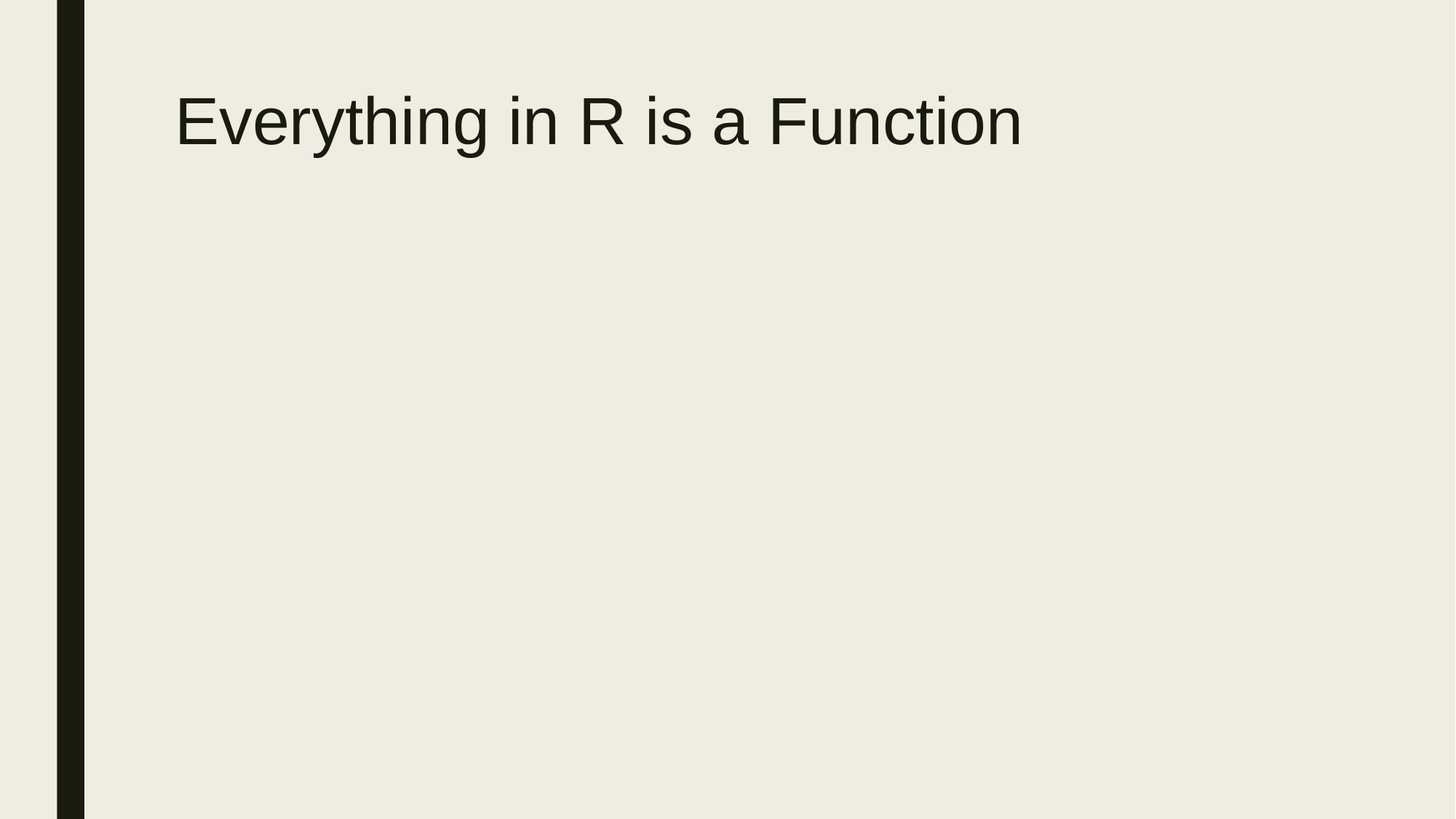

# Everything in R is a Function